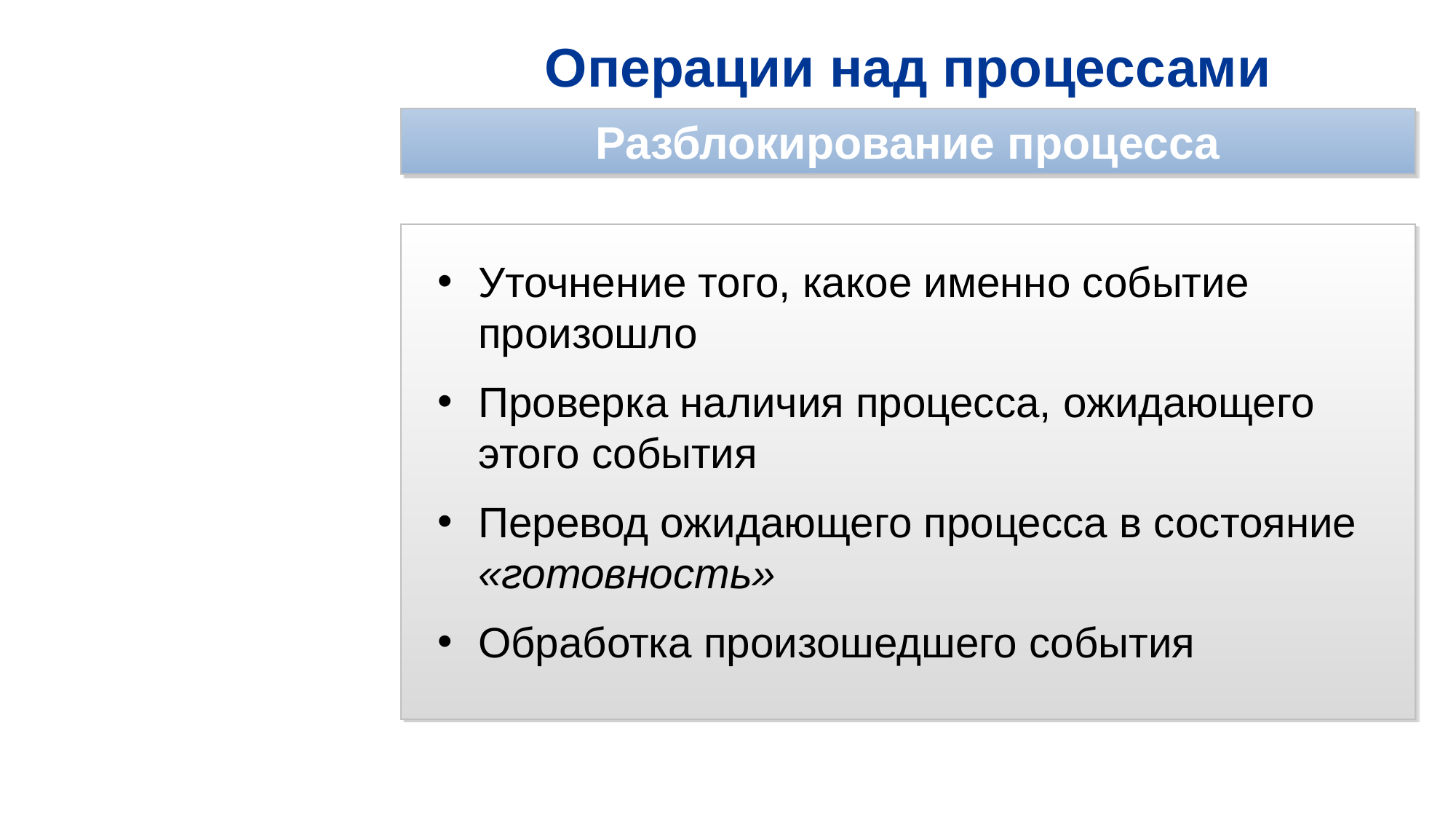

Операции над процессами
Разблокирование процесса

Уточнение того, какое именно событие произошло
Проверка наличия процесса, ожидающего этого события
Перевод ожидающего процесса в состояние «готовность»
Обработка произошедшего события